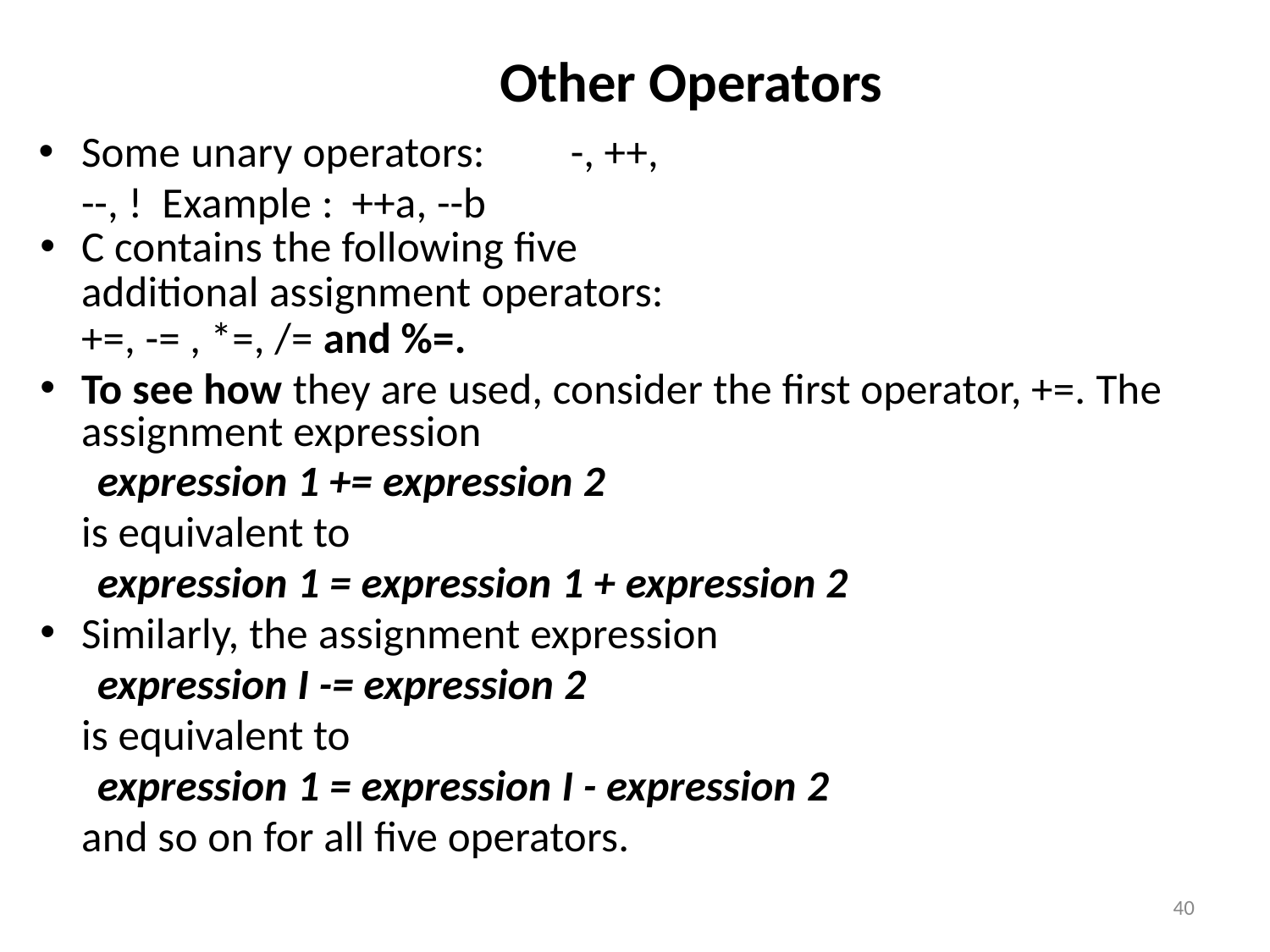

# Other Operators
Some unary operators:	-, ++, --, !  Example :	++a, --b
C contains the following five additional assignment operators:
+=, -= , *=, /= and %=.
To see how they are used, consider the first operator, +=. The  assignment expression
expression 1 += expression 2
is equivalent to
expression 1 = expression 1 + expression 2
Similarly, the assignment expression
expression I -= expression 2
is equivalent to
expression 1 = expression I - expression 2
and so on for all five operators.
40